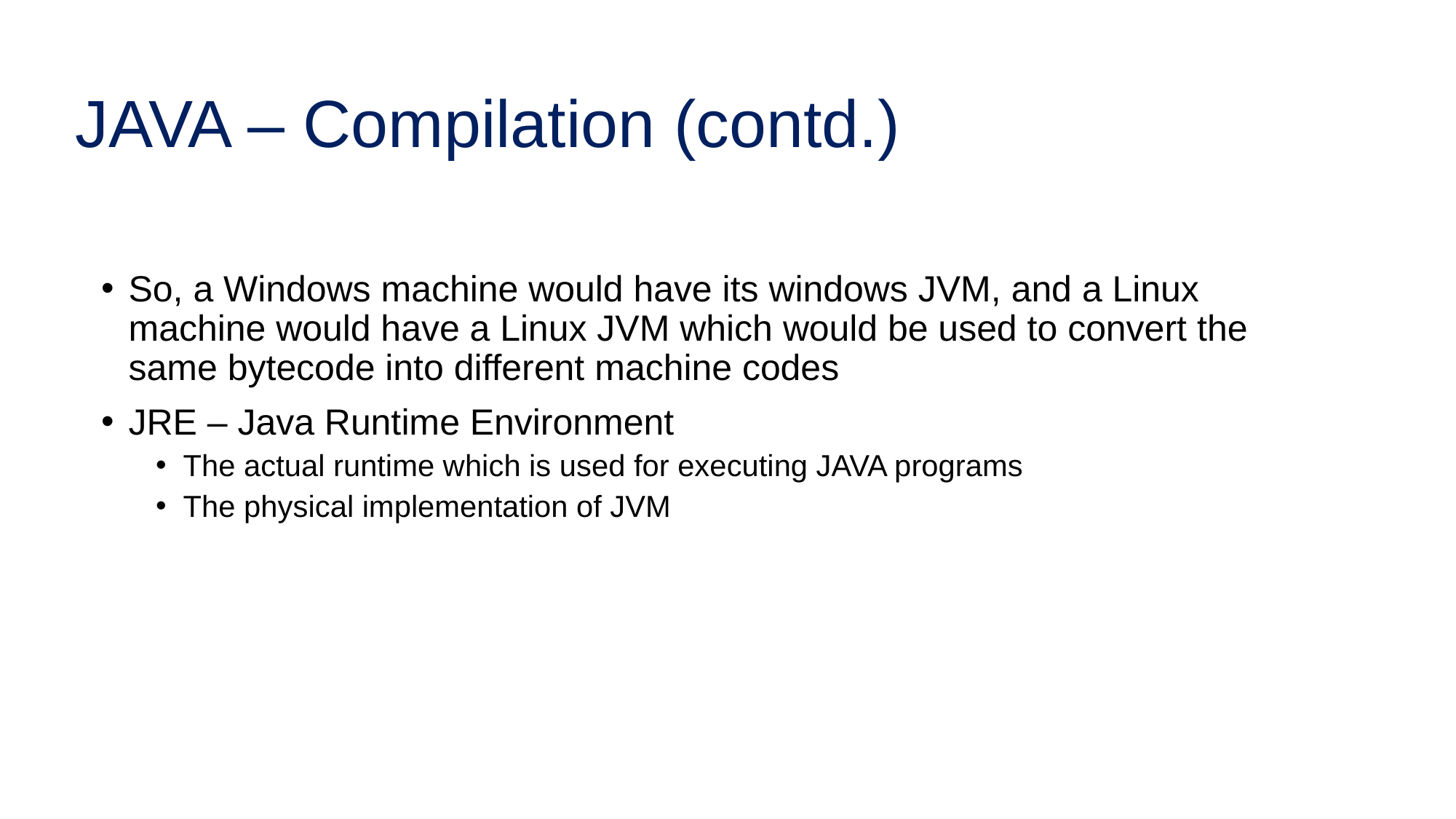

# JAVA – Compilation (contd.)
So, a Windows machine would have its windows JVM, and a Linux machine would have a Linux JVM which would be used to convert the same bytecode into different machine codes
JRE – Java Runtime Environment
The actual runtime which is used for executing JAVA programs
The physical implementation of JVM